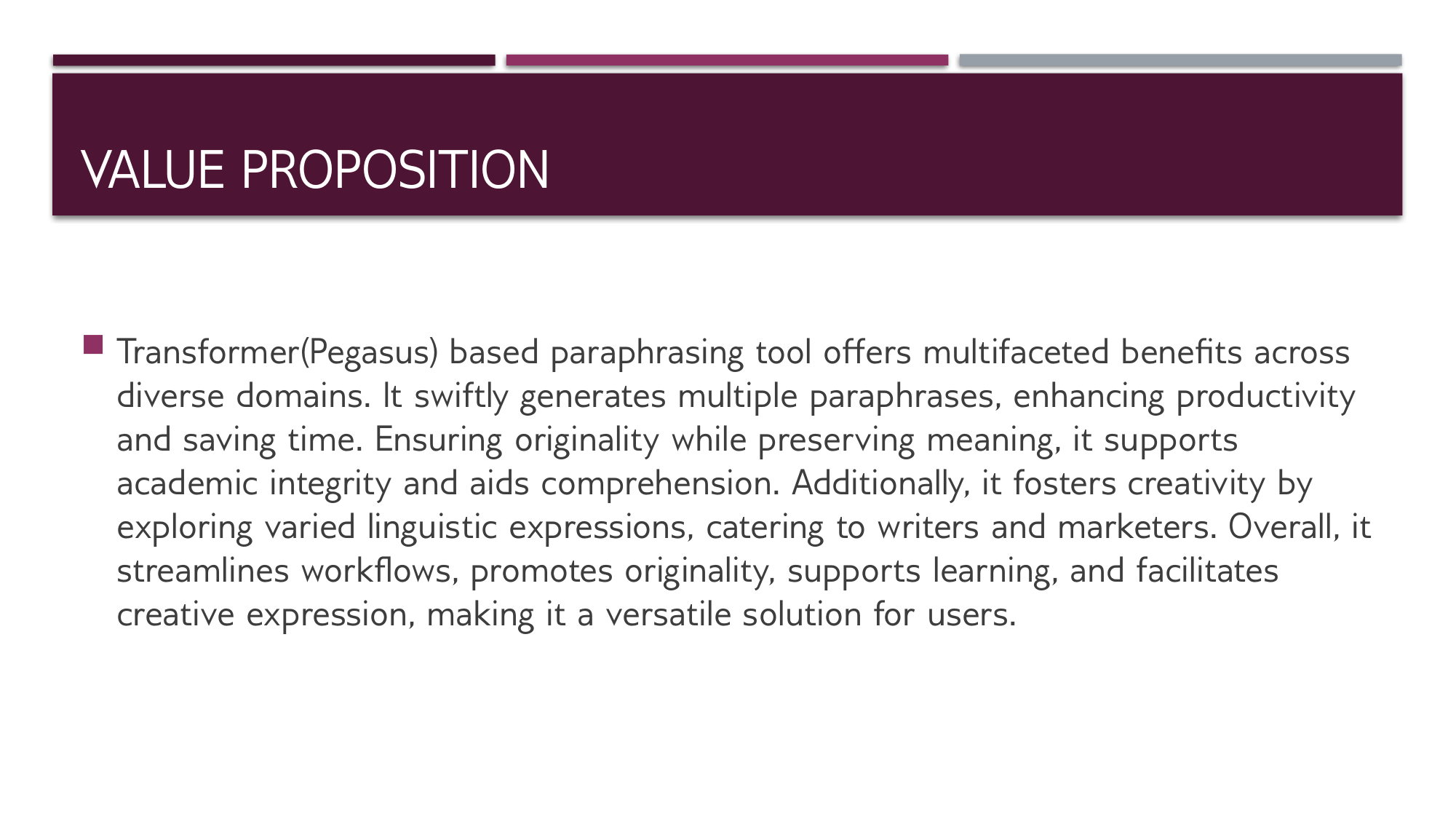

# VALUE PROPOSITION
Transformer(Pegasus) based paraphrasing tool offers multifaceted benefits across diverse domains. It swiftly generates multiple paraphrases, enhancing productivity and saving time. Ensuring originality while preserving meaning, it supports academic integrity and aids comprehension. Additionally, it fosters creativity by exploring varied linguistic expressions, catering to writers and marketers. Overall, it streamlines workflows, promotes originality, supports learning, and facilitates creative expression, making it a versatile solution for users.